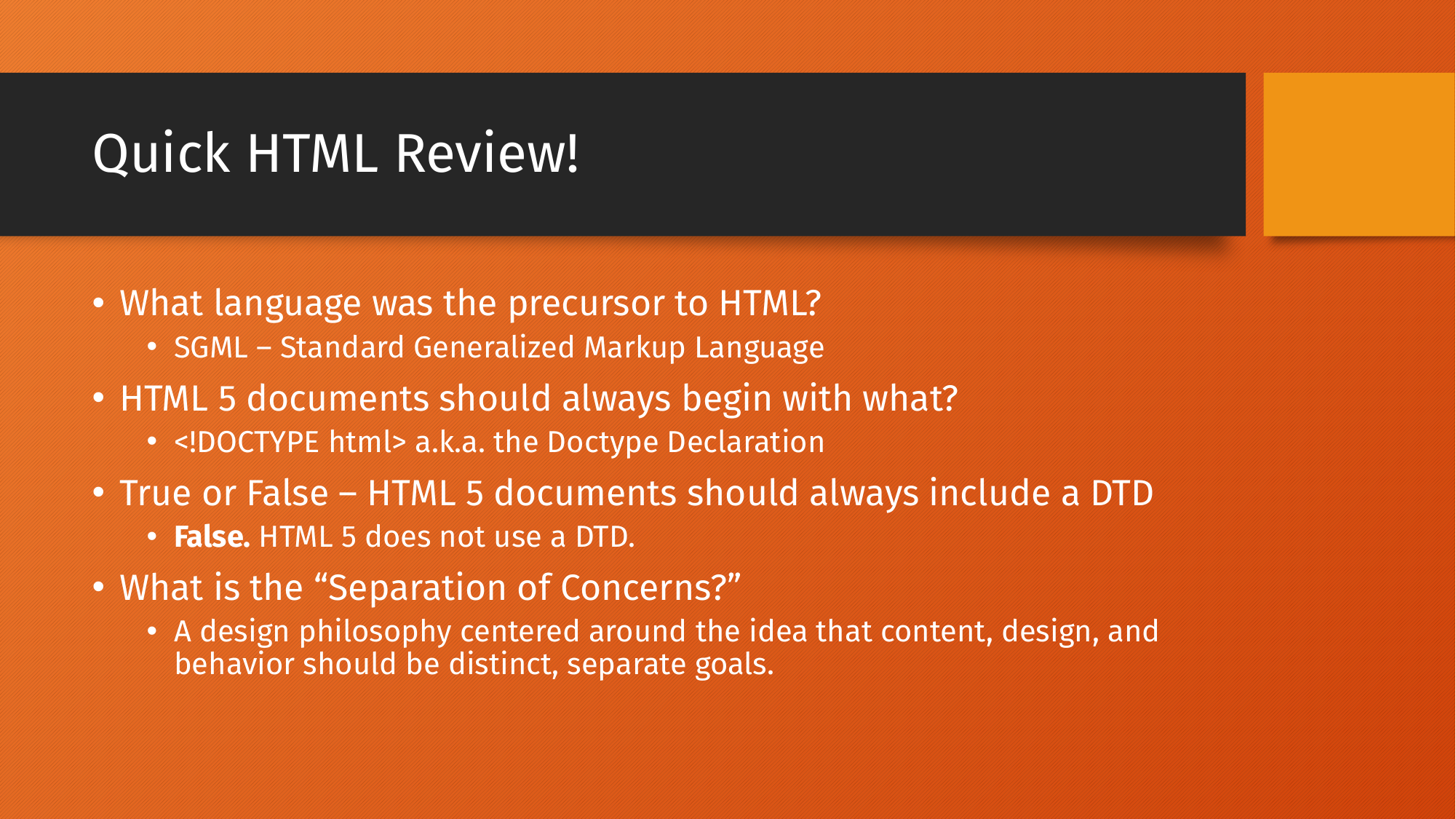

# Quick HTML Review!
What language was the precursor to HTML?
SGML – Standard Generalized Markup Language
HTML 5 documents should always begin with what?
<!DOCTYPE html> a.k.a. the Doctype Declaration
True or False – HTML 5 documents should always include a DTD
False. HTML 5 does not use a DTD.
What is the “Separation of Concerns?”
A design philosophy centered around the idea that content, design, and behavior should be distinct, separate goals.